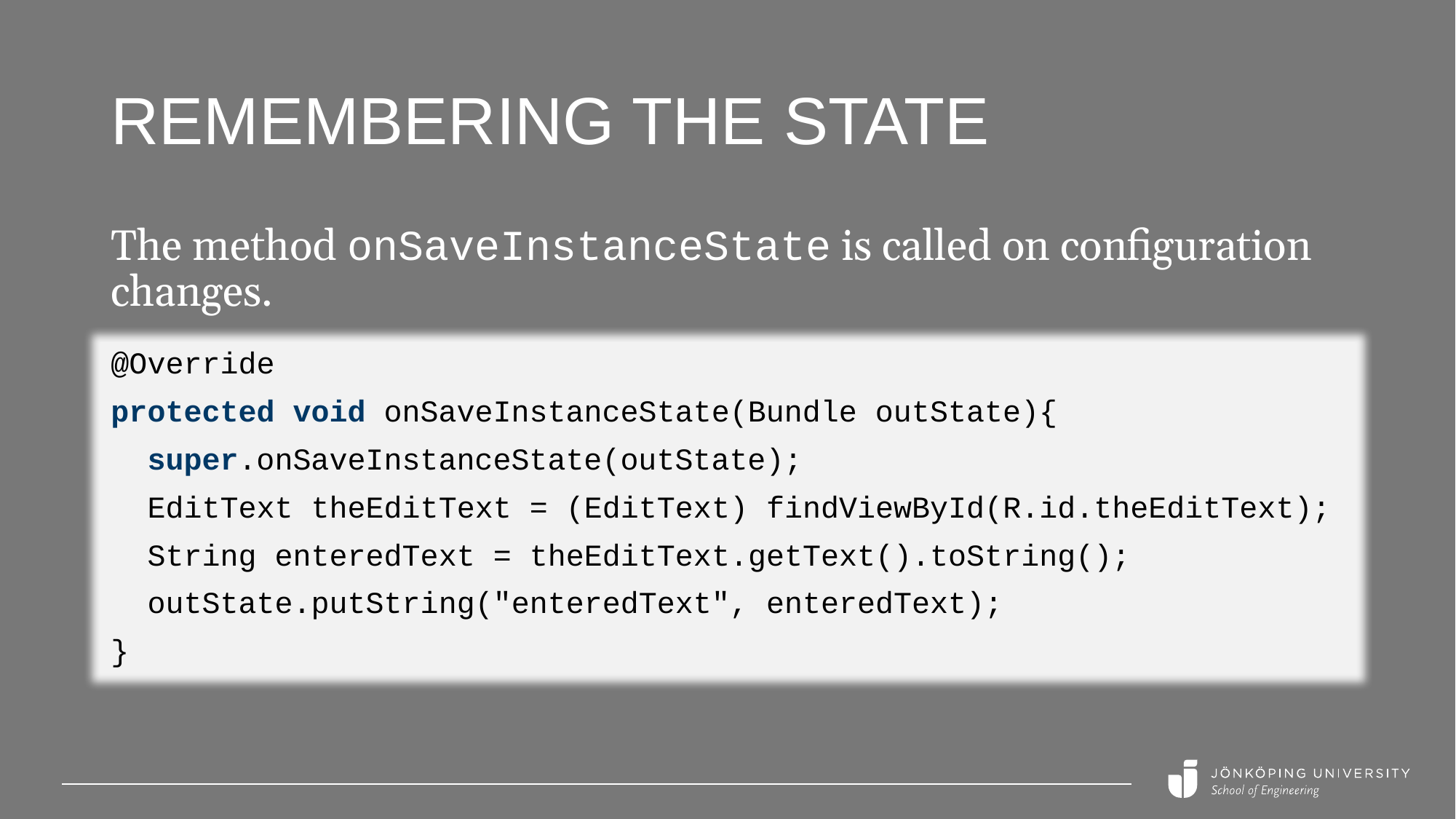

# Remembering the state
The method onSaveInstanceState is called on configuration changes.
@Override
protected void onSaveInstanceState(Bundle outState){
  super.onSaveInstanceState(outState);
  EditText theEditText = (EditText) findViewById(R.id.theEditText);
  String enteredText = theEditText.getText().toString();
  outState.putString("enteredText", enteredText);
}